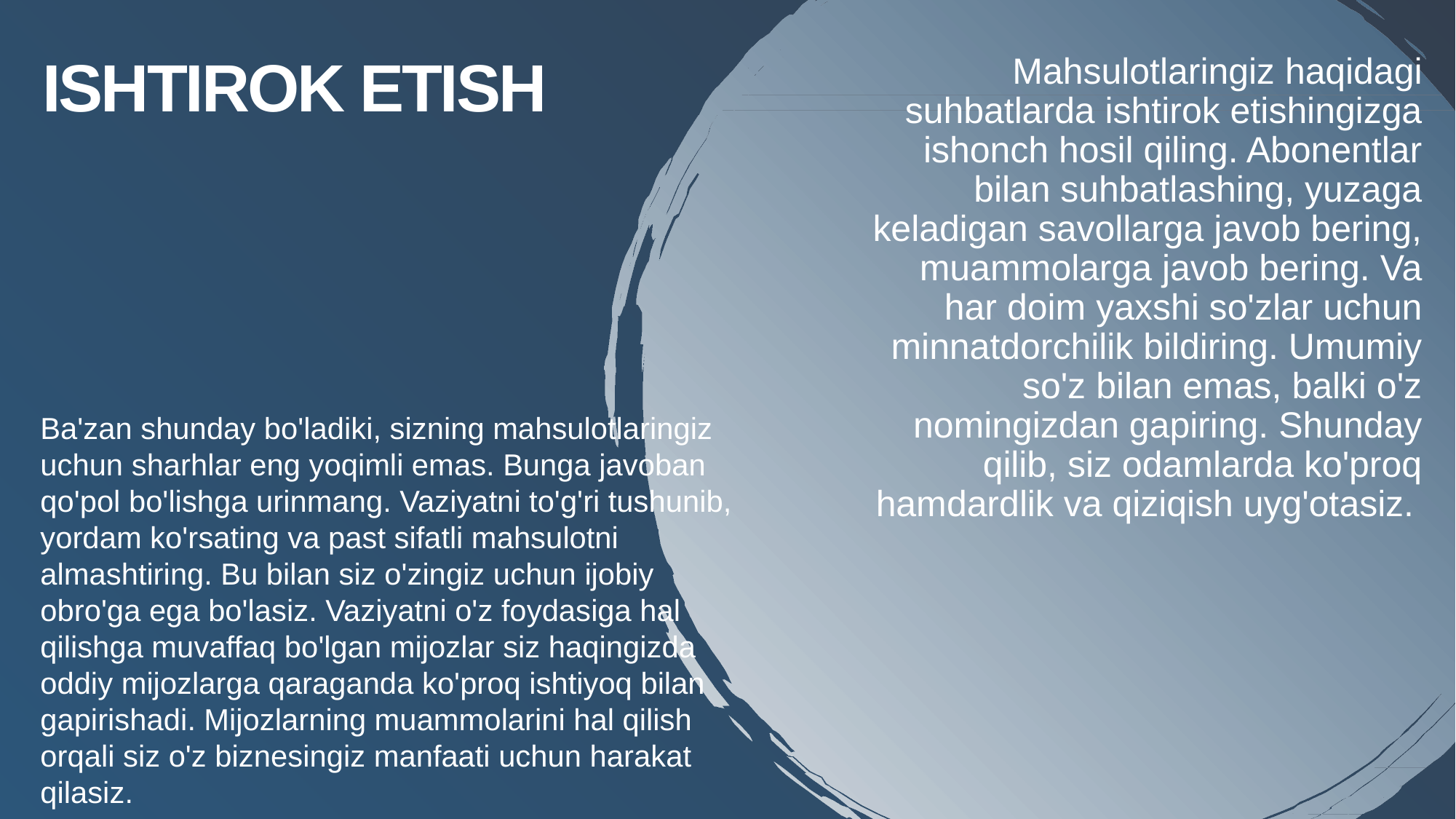

# Ishtirok etish
Mahsulotlaringiz haqidagi suhbatlarda ishtirok etishingizga ishonch hosil qiling. Abonentlar bilan suhbatlashing, yuzaga keladigan savollarga javob bering, muammolarga javob bering. Va har doim yaxshi so'zlar uchun minnatdorchilik bildiring. Umumiy so'z bilan emas, balki o'z nomingizdan gapiring. Shunday qilib, siz odamlarda ko'proq hamdardlik va qiziqish uyg'otasiz.

Ba'zan shunday bo'ladiki, sizning mahsulotlaringiz uchun sharhlar eng yoqimli emas. Bunga javoban qo'pol bo'lishga urinmang. Vaziyatni to'g'ri tushunib, yordam ko'rsating va past sifatli mahsulotni almashtiring. Bu bilan siz o'zingiz uchun ijobiy obro'ga ega bo'lasiz. Vaziyatni o'z foydasiga hal qilishga muvaffaq bo'lgan mijozlar siz haqingizda oddiy mijozlarga qaraganda ko'proq ishtiyoq bilan gapirishadi. Mijozlarning muammolarini hal qilish orqali siz o'z biznesingiz manfaati uchun harakat qilasiz.